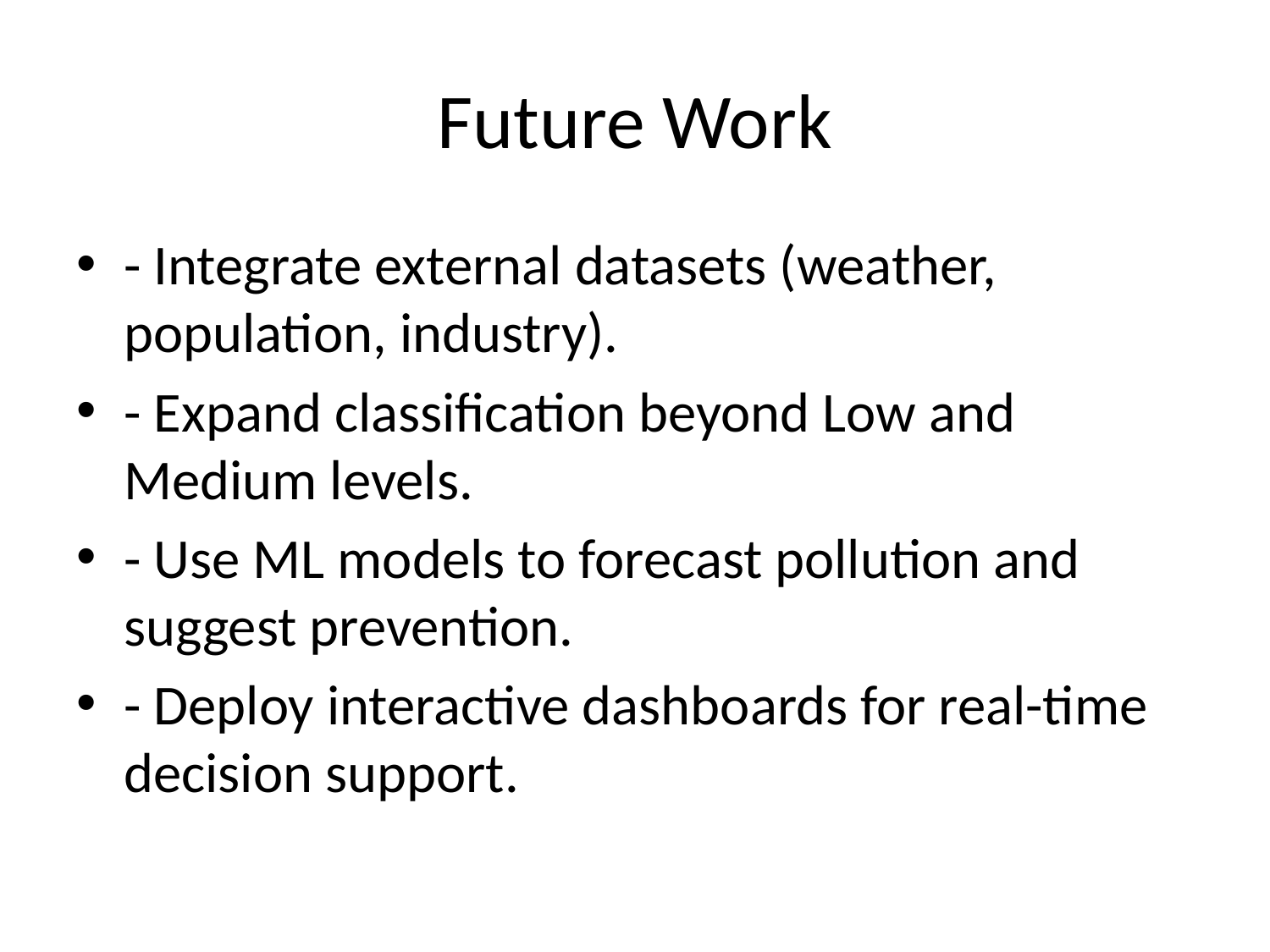

# Future Work
- Integrate external datasets (weather, population, industry).
- Expand classification beyond Low and Medium levels.
- Use ML models to forecast pollution and suggest prevention.
- Deploy interactive dashboards for real-time decision support.